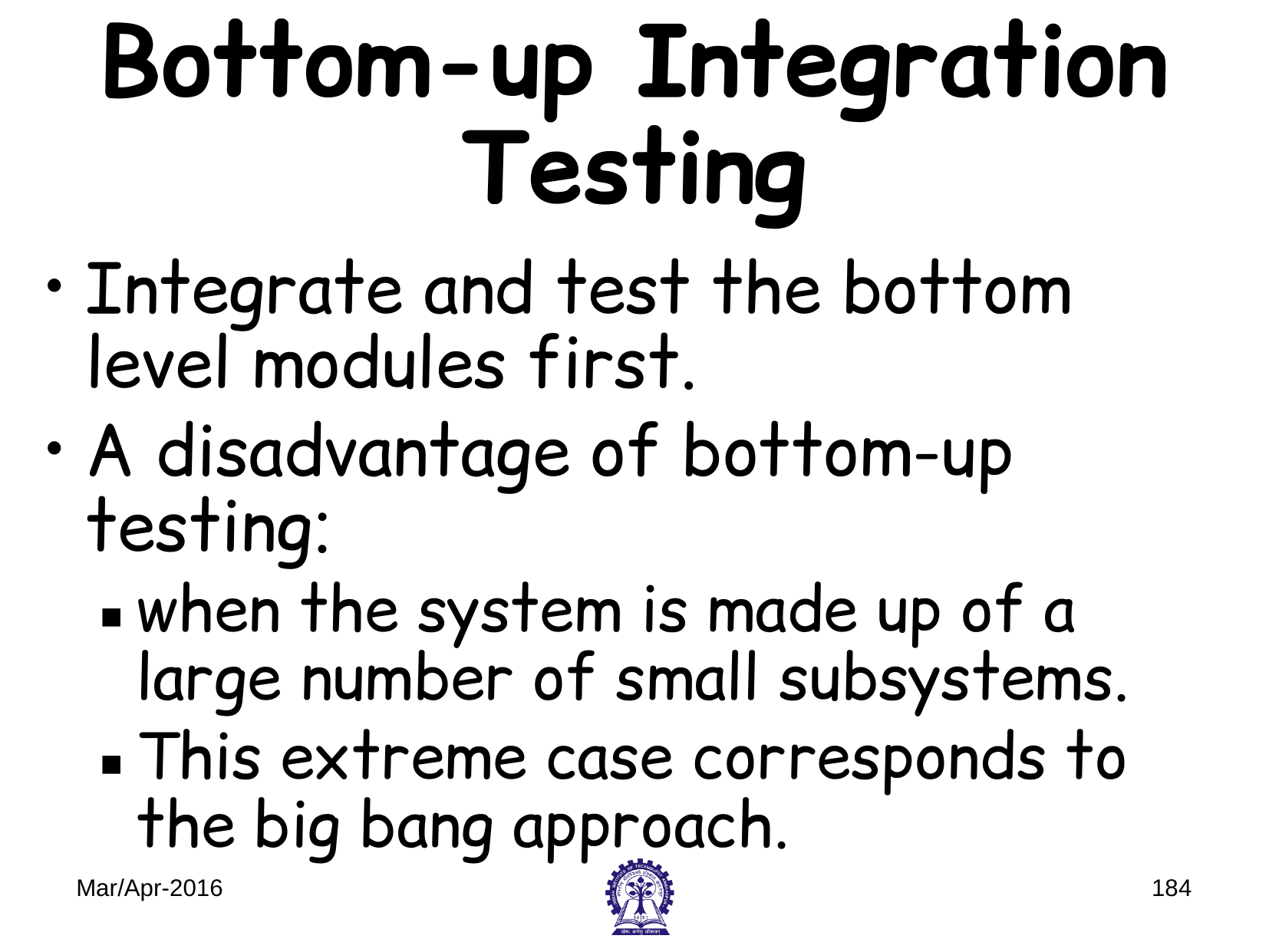

# Bottom-up Integration Testing
Integrate and test the bottom level modules first.
A disadvantage of bottom-up testing:
when the system is made up of a large number of small subsystems.
This extreme case corresponds to the big bang approach.
Mar/Apr-2016
184